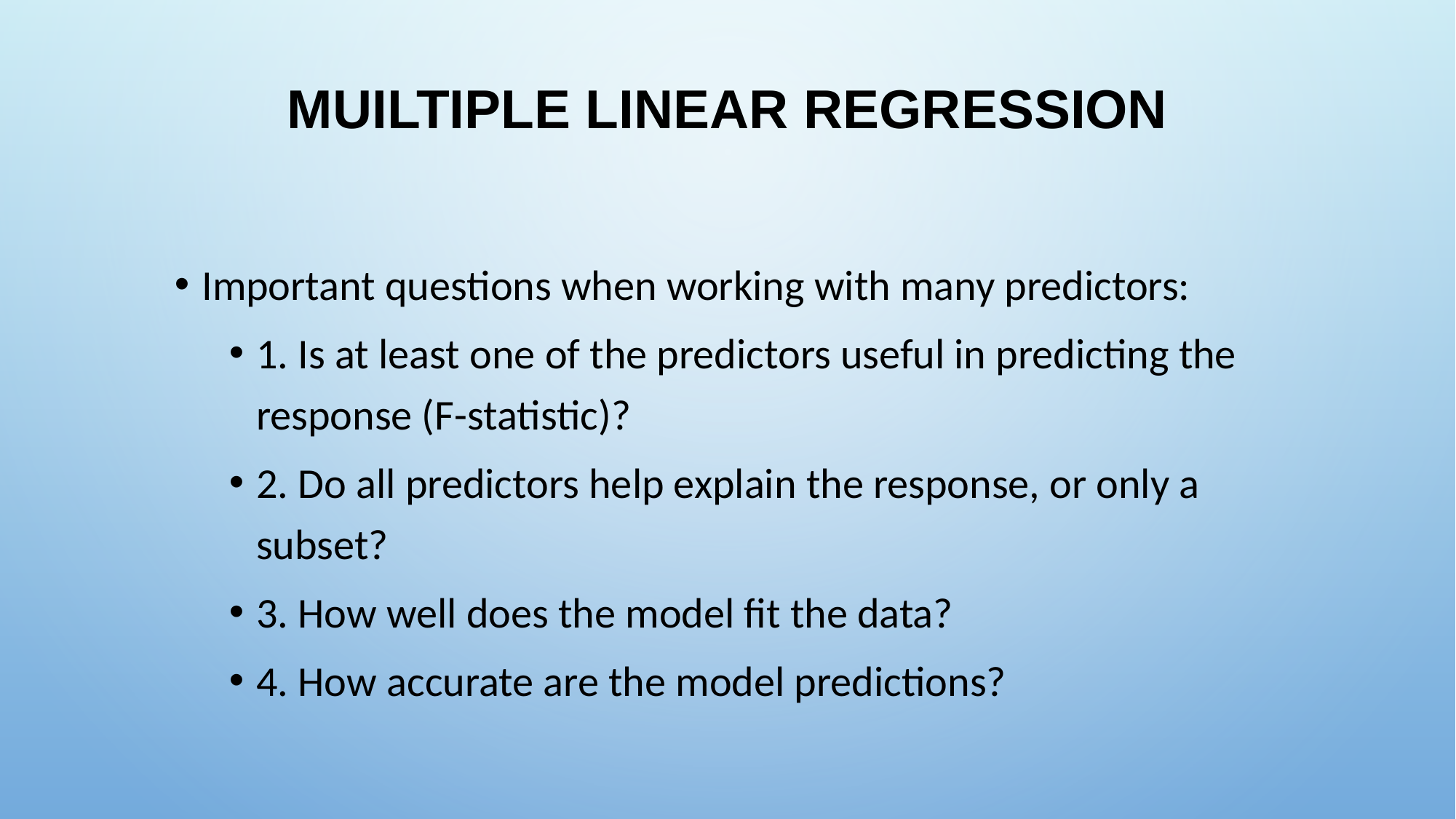

# MUILTIPLE linear regression
Important questions when working with many predictors:
1. Is at least one of the predictors useful in predicting the response (F-statistic)?
2. Do all predictors help explain the response, or only a subset?
3. How well does the model fit the data?
4. How accurate are the model predictions?